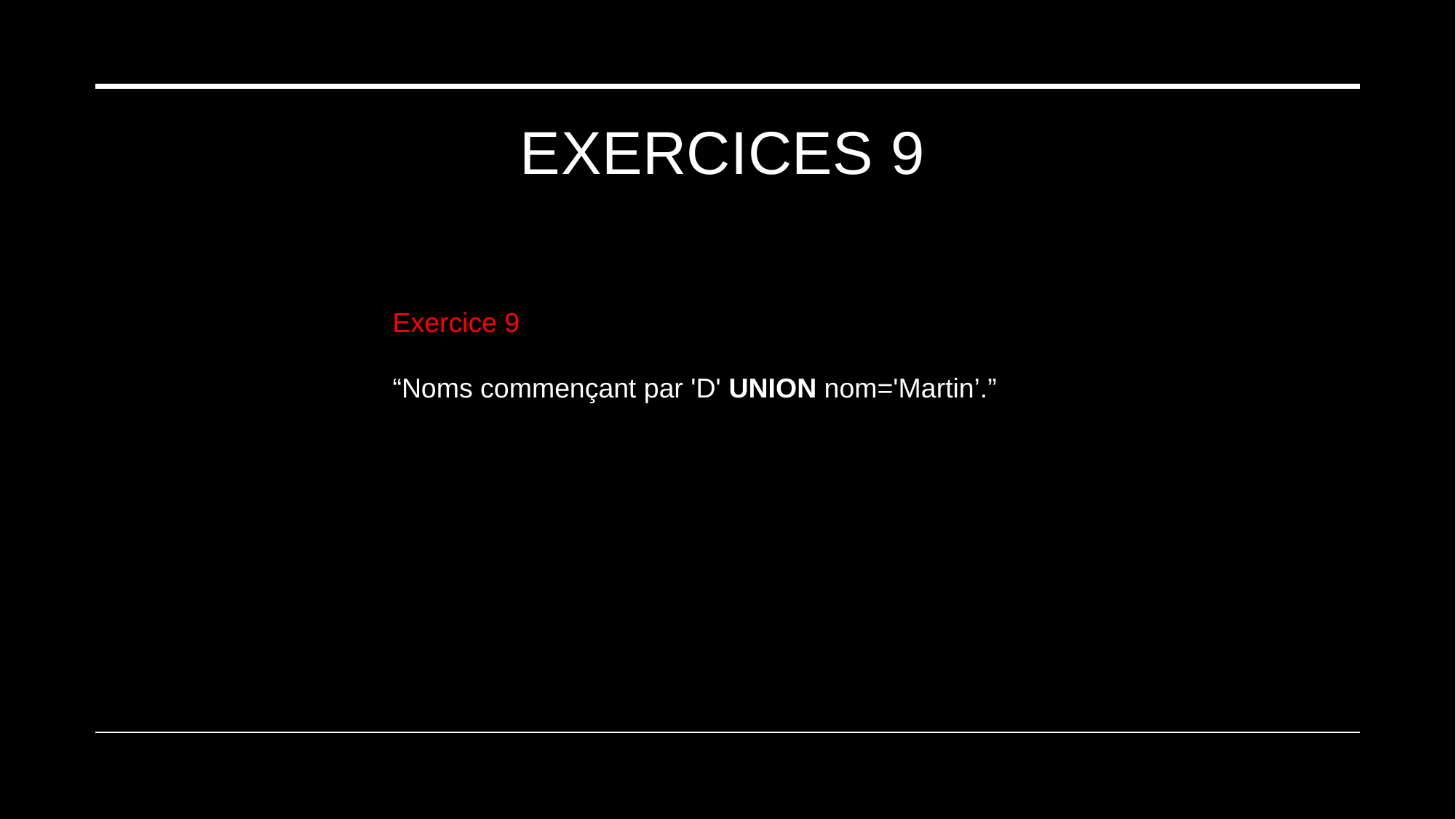

“Étudiants nom='Dupont' ou nom='Martin'.”

# Exercices 9
Exercice 9

“Noms commençant par 'D' UNION nom='Martin’.”